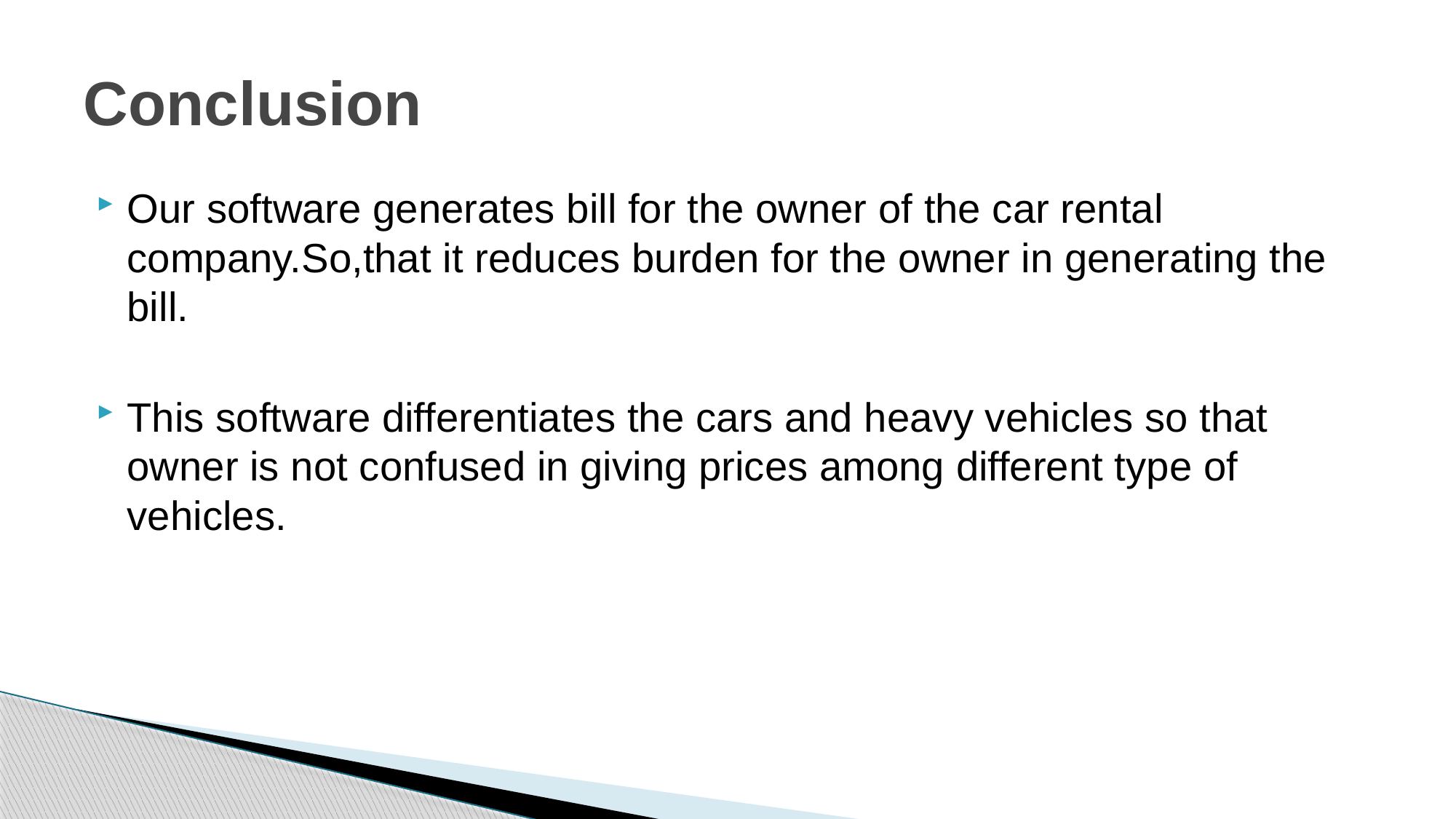

# Conclusion
Our software generates bill for the owner of the car rental company.So,that it reduces burden for the owner in generating the bill.

This software differentiates the cars and heavy vehicles so that owner is not confused in giving prices among different type of vehicles.